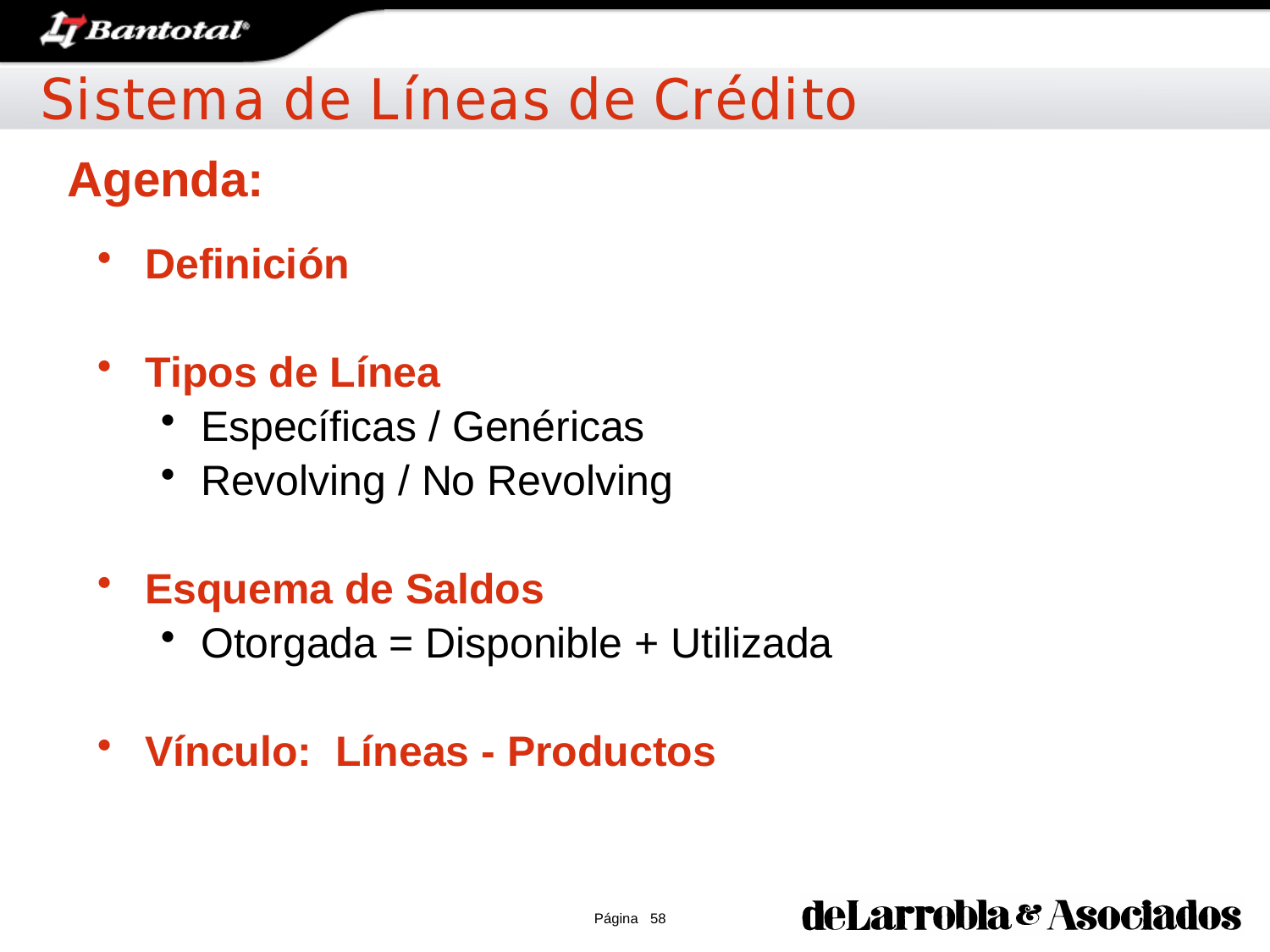

Sistema de Líneas de Crédito
Agenda:
Definición

Tipos de Línea
Específicas / Genéricas
Revolving / No Revolving

Esquema de Saldos
Otorgada = Disponible + Utilizada

Vínculo:  Líneas - Productos